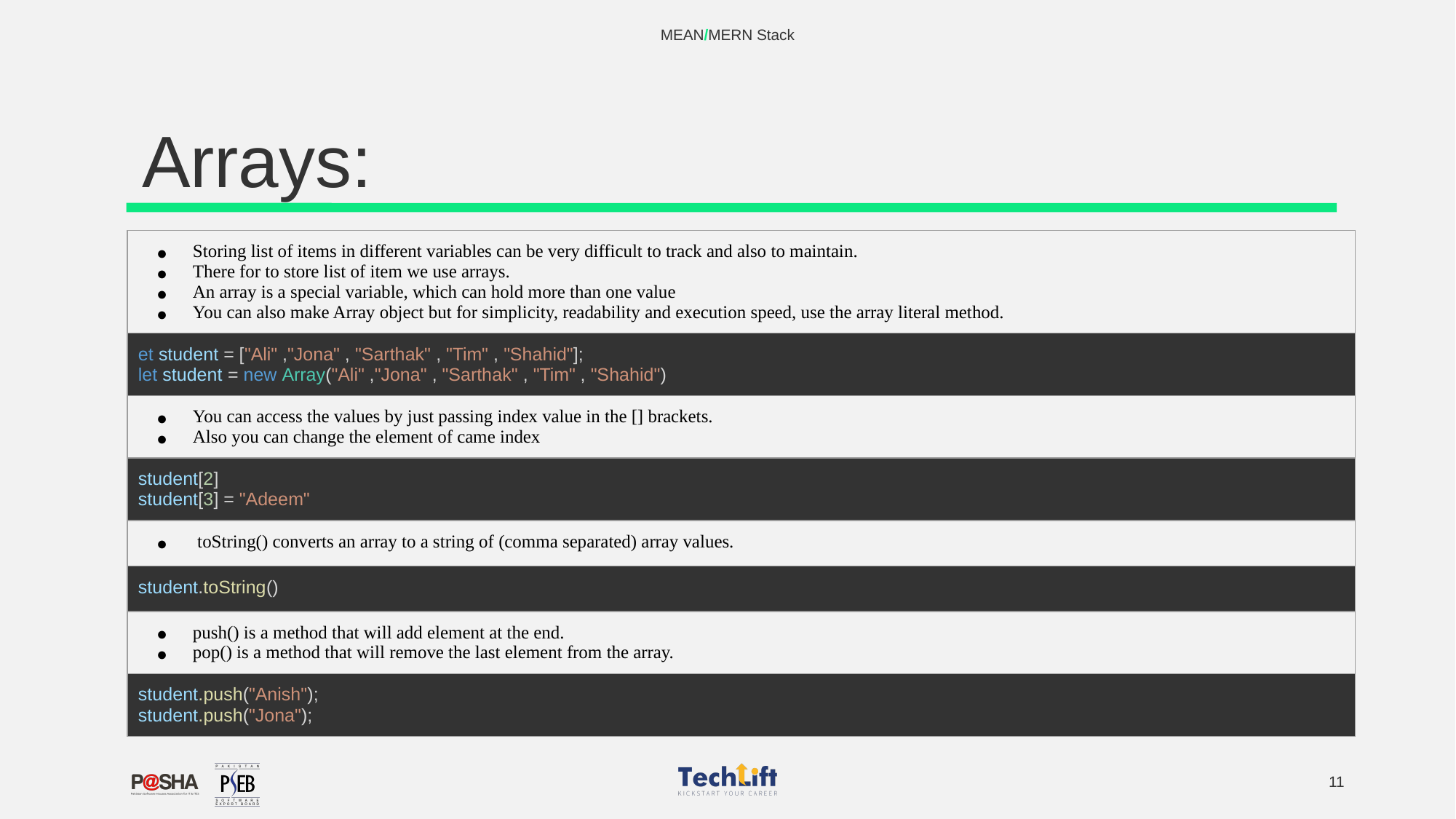

MEAN/MERN Stack
# Arrays:
| Storing list of items in different variables can be very difficult to track and also to maintain. There for to store list of item we use arrays. An array is a special variable, which can hold more than one value You can also make Array object but for simplicity, readability and execution speed, use the array literal method. |
| --- |
| et student = ["Ali" ,"Jona" , "Sarthak" , "Tim" , "Shahid"]; let student = new Array("Ali" ,"Jona" , "Sarthak" , "Tim" , "Shahid") |
| You can access the values by just passing index value in the [] brackets. Also you can change the element of came index |
| student[2] student[3] = "Adeem" |
| toString() converts an array to a string of (comma separated) array values. |
| student.toString() |
| push() is a method that will add element at the end. pop() is a method that will remove the last element from the array. |
| student.push("Anish"); student.push("Jona"); |
11